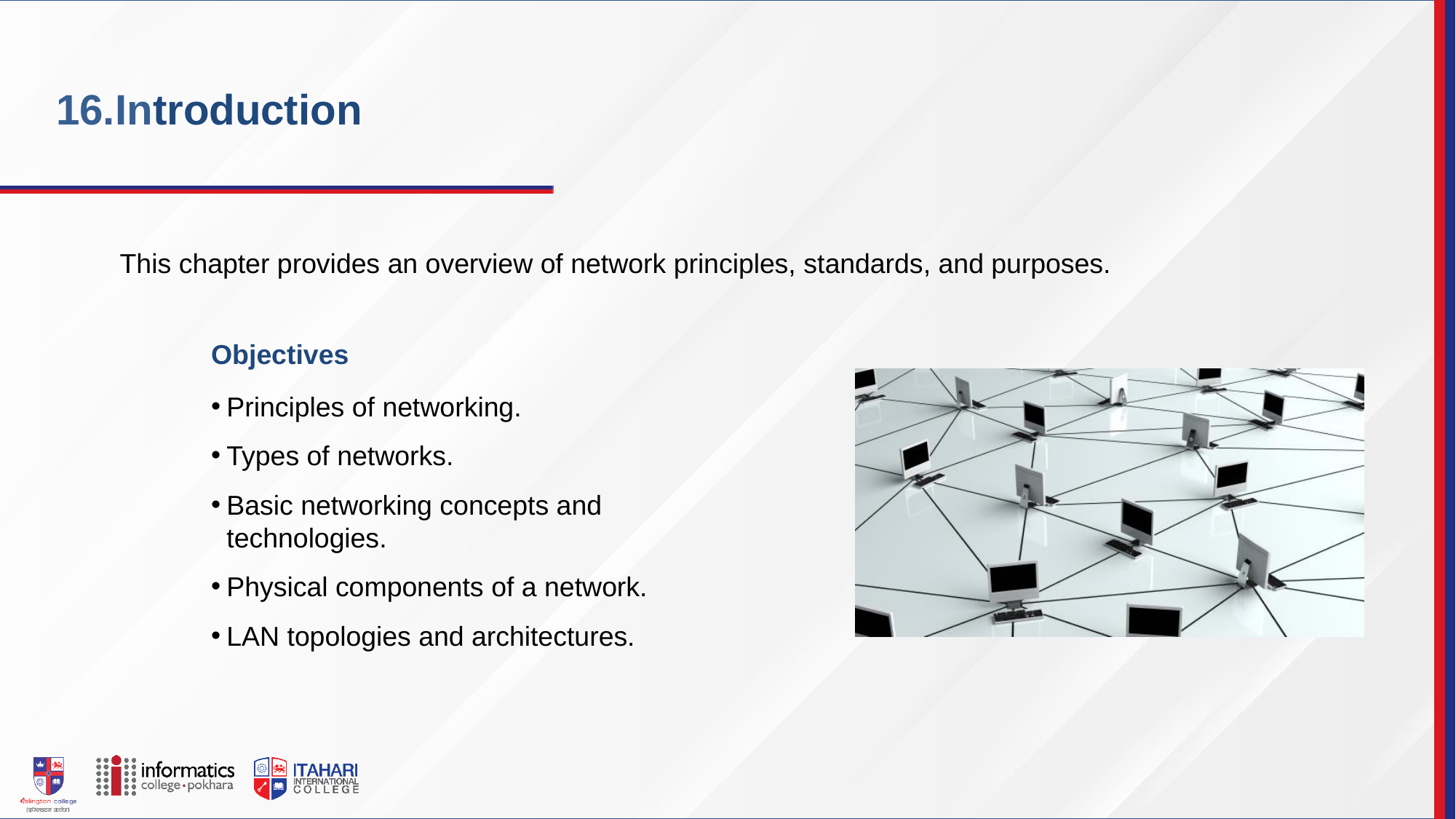

# 16.Introduction
This chapter provides an overview of network principles, standards, and purposes.
Objectives
Principles of networking.
Types of networks.
Basic networking concepts and technologies.
Physical components of a network.
LAN topologies and architectures.